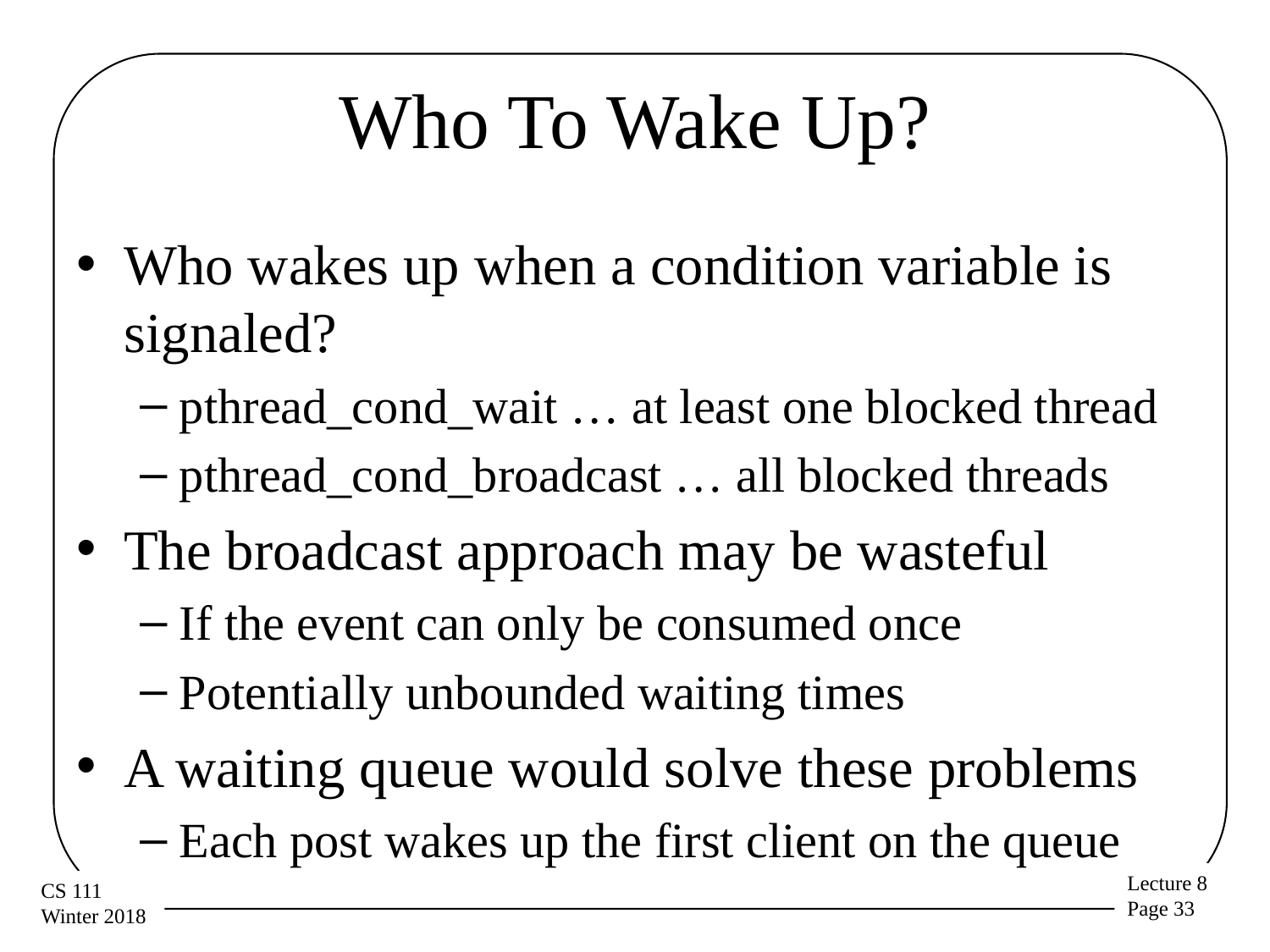

# Who To Wake Up?
Who wakes up when a condition variable is signaled?
pthread_cond_wait … at least one blocked thread
pthread_cond_broadcast … all blocked threads
The broadcast approach may be wasteful
If the event can only be consumed once
Potentially unbounded waiting times
A waiting queue would solve these problems
Each post wakes up the first client on the queue